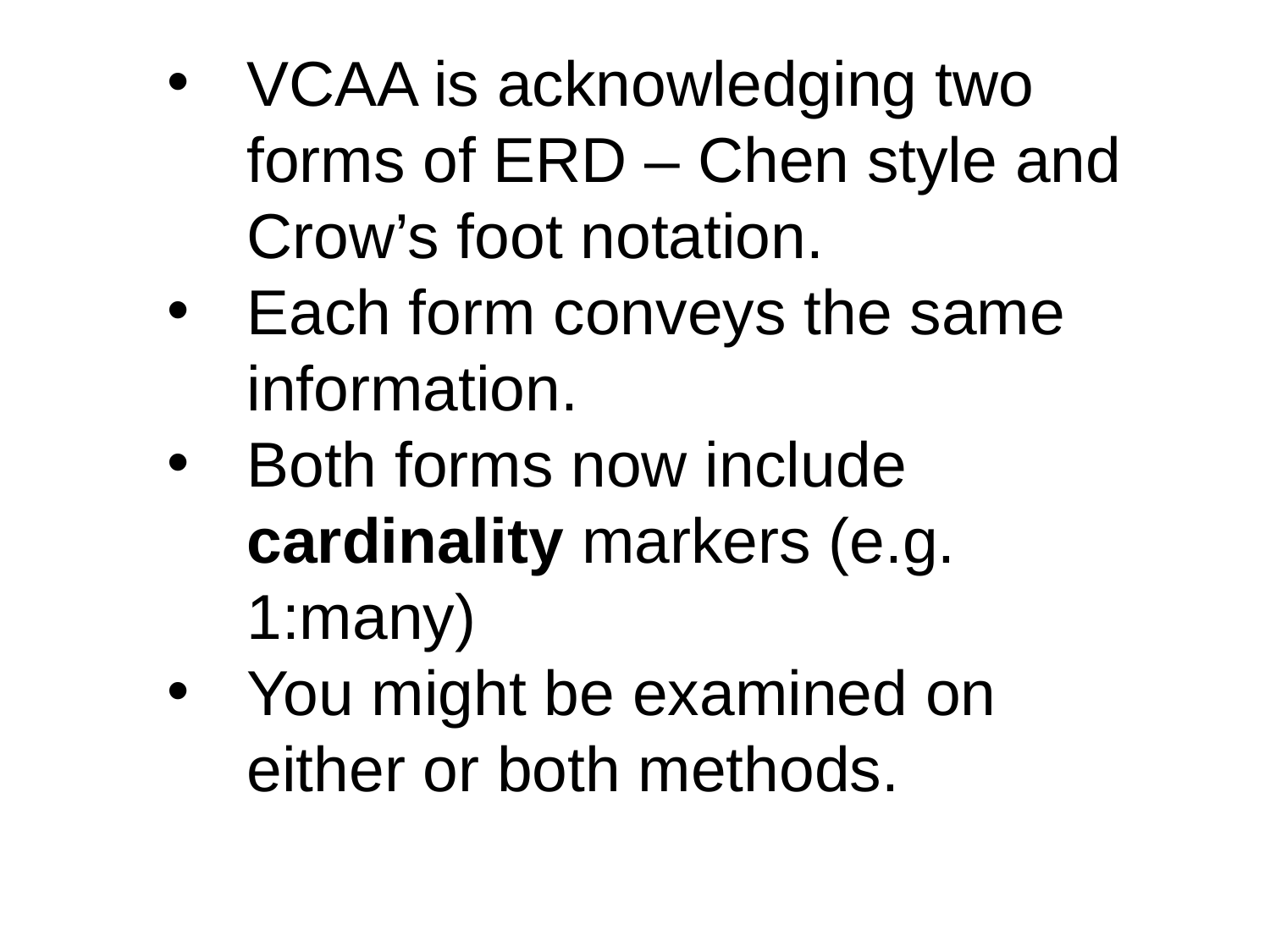

VCAA is acknowledging two forms of ERD – Chen style and Crow’s foot notation.
Each form conveys the same information.
Both forms now include cardinality markers (e.g. 1:many)
You might be examined on either or both methods.